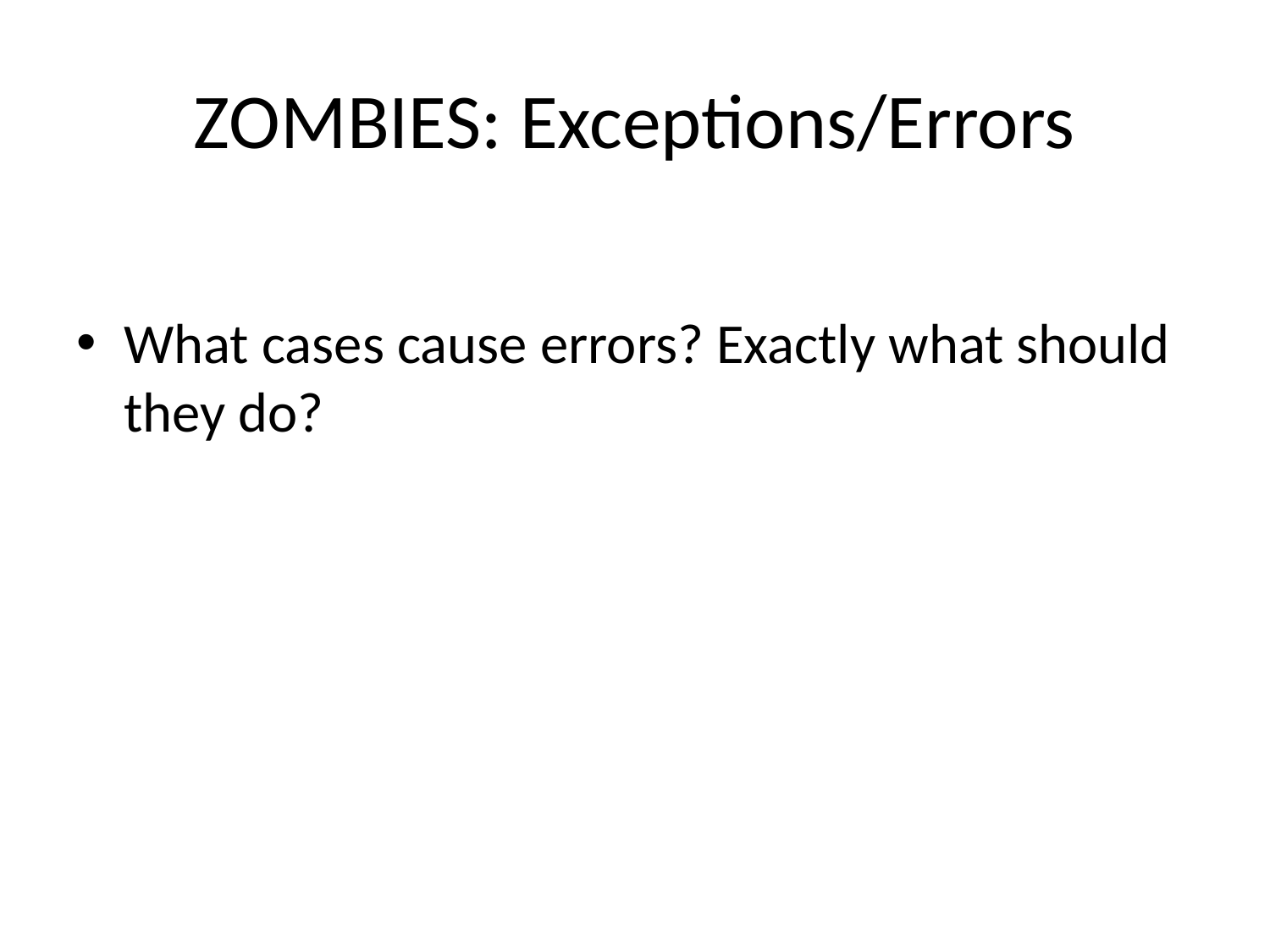

# ZOMBIES: Exceptions/Errors

What cases cause errors? Exactly what should they do?